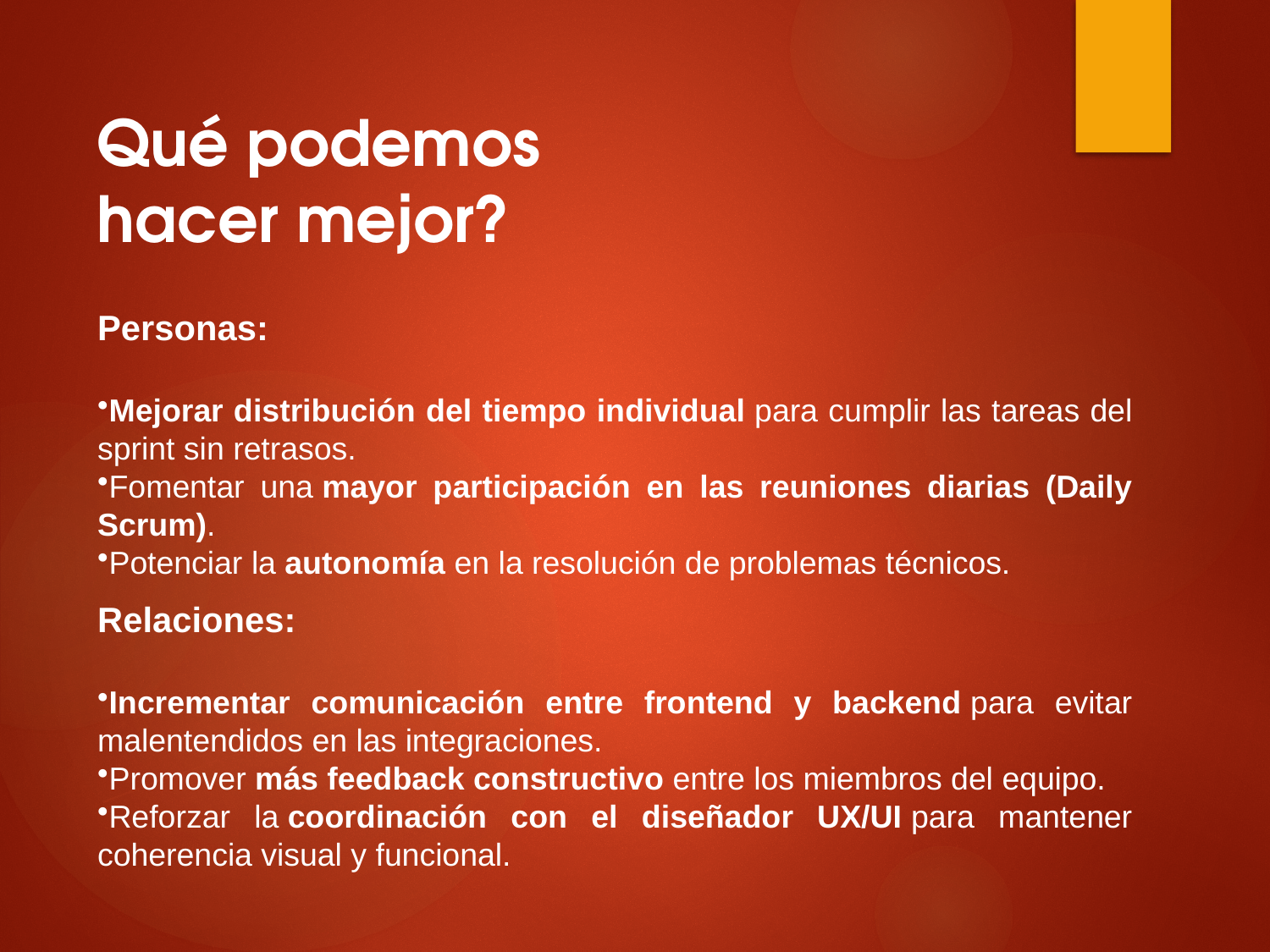

Qué podemos hacer mejor?
Personas:

Mejorar distribución del tiempo individual para cumplir las tareas del sprint sin retrasos.
Fomentar una mayor participación en las reuniones diarias (Daily Scrum).
Potenciar la autonomía en la resolución de problemas técnicos.

Relaciones:

Incrementar comunicación entre frontend y backend para evitar malentendidos en las integraciones.
Promover más feedback constructivo entre los miembros del equipo.
Reforzar la coordinación con el diseñador UX/UI para mantener coherencia visual y funcional.